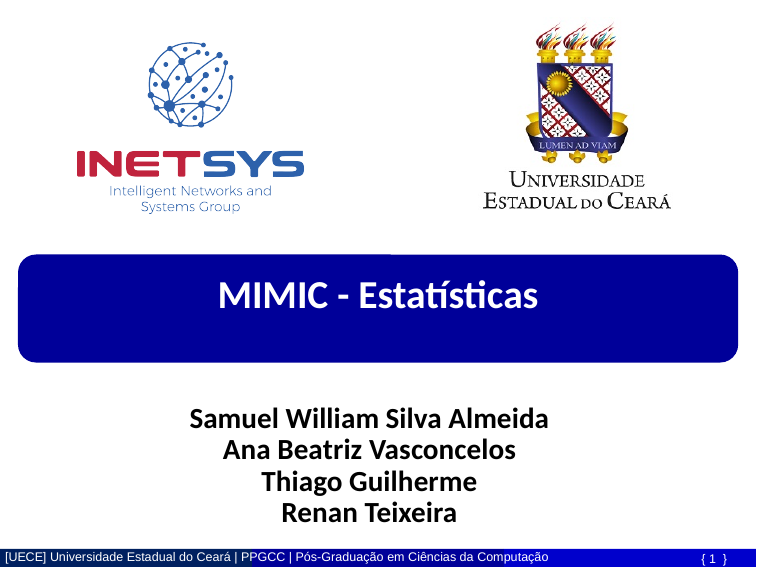

# MIMIC - Estatísticas
Samuel William Silva Almeida
Ana Beatriz Vasconcelos
Thiago Guilherme
Renan Teixeira